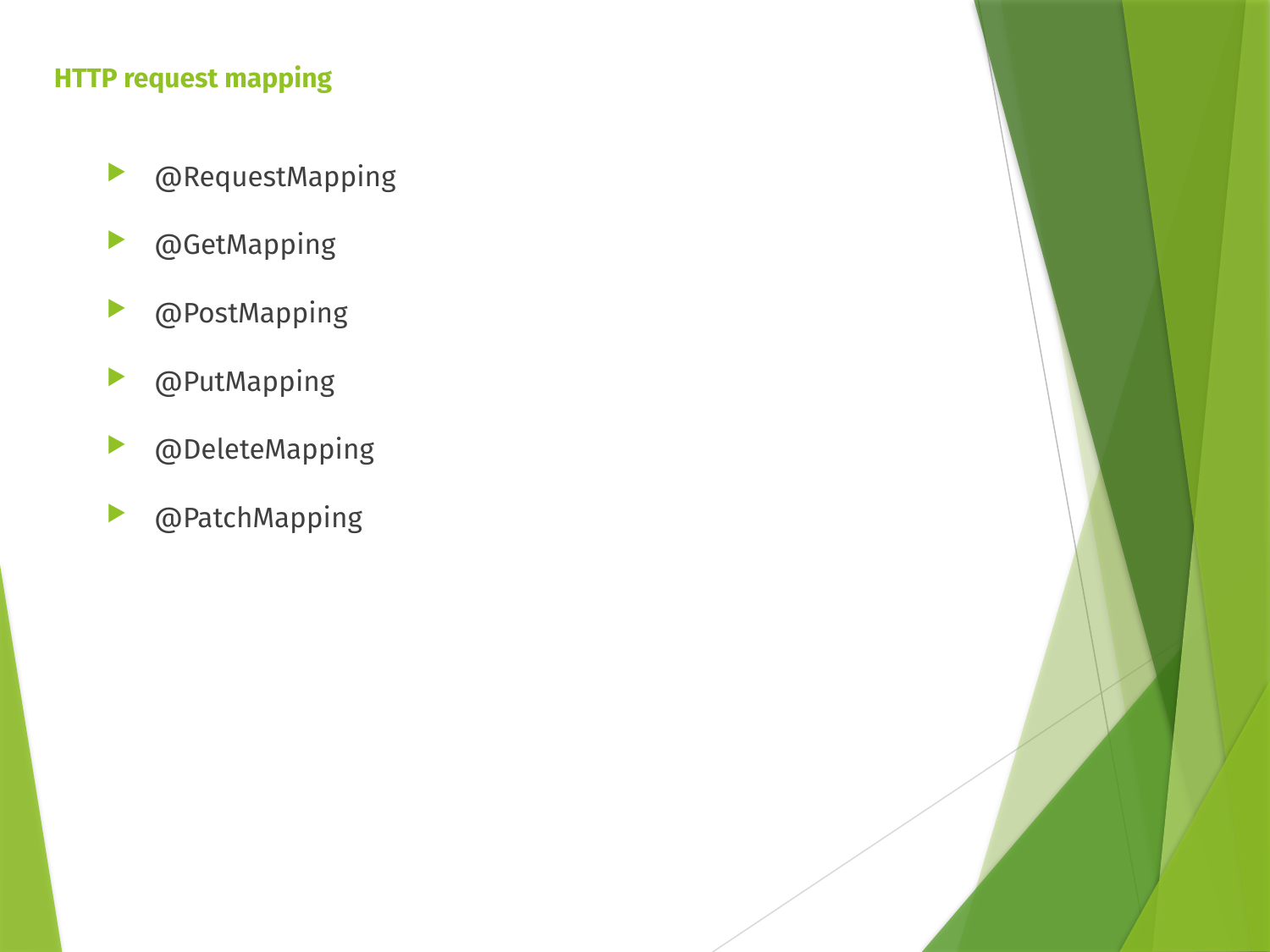

# HTTP request mapping
@RequestMapping
@GetMapping
@PostMapping
@PutMapping
@DeleteMapping
@PatchMapping